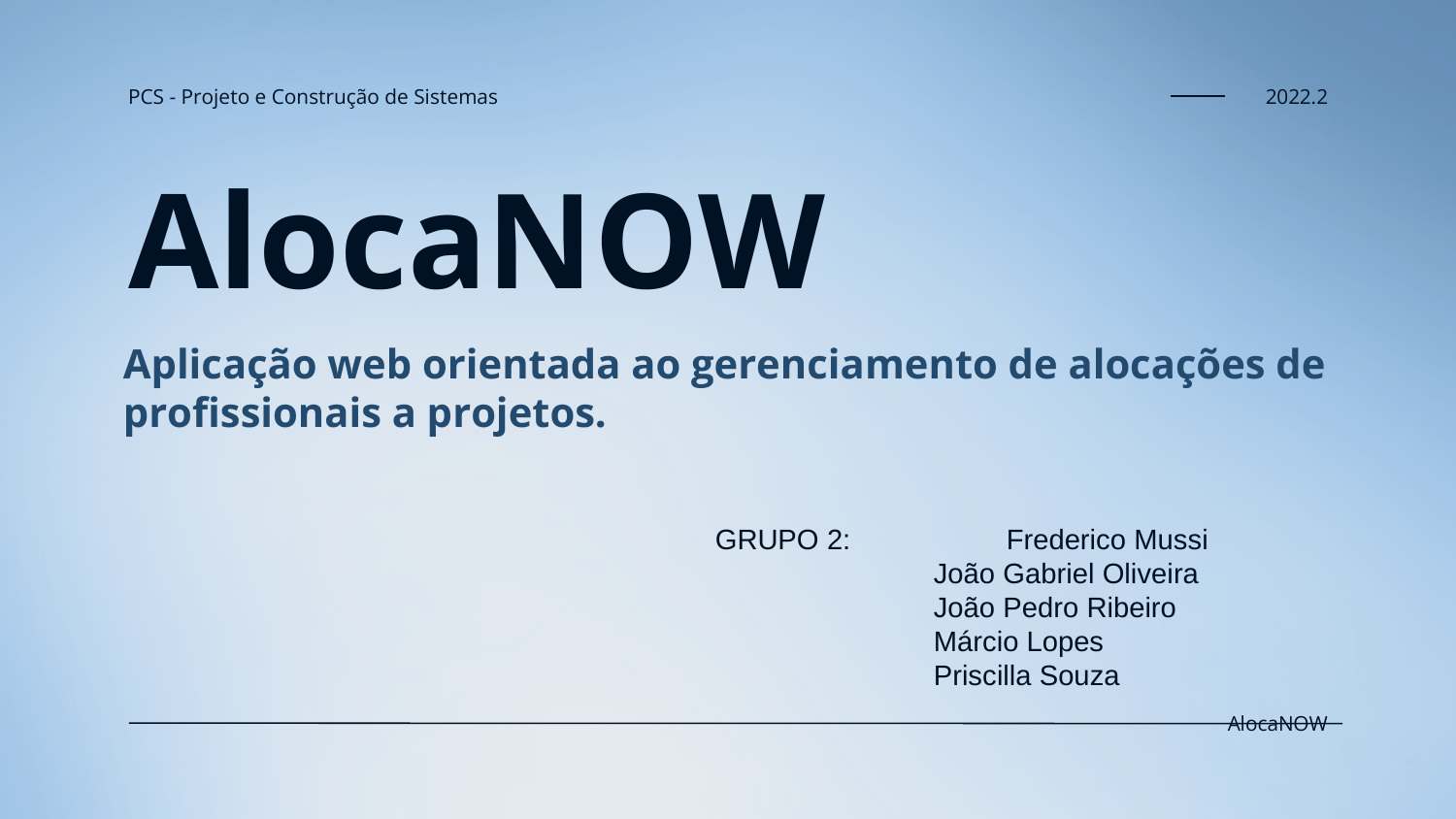

PCS - Projeto e Construção de Sistemas
2022.2
# AlocaNOW
Aplicação web orientada ao gerenciamento de alocações de profissionais a projetos.
GRUPO 2: 		Frederico Mussi
João Gabriel Oliveira
João Pedro Ribeiro
Márcio Lopes
Priscilla Souza

AlocaNOW